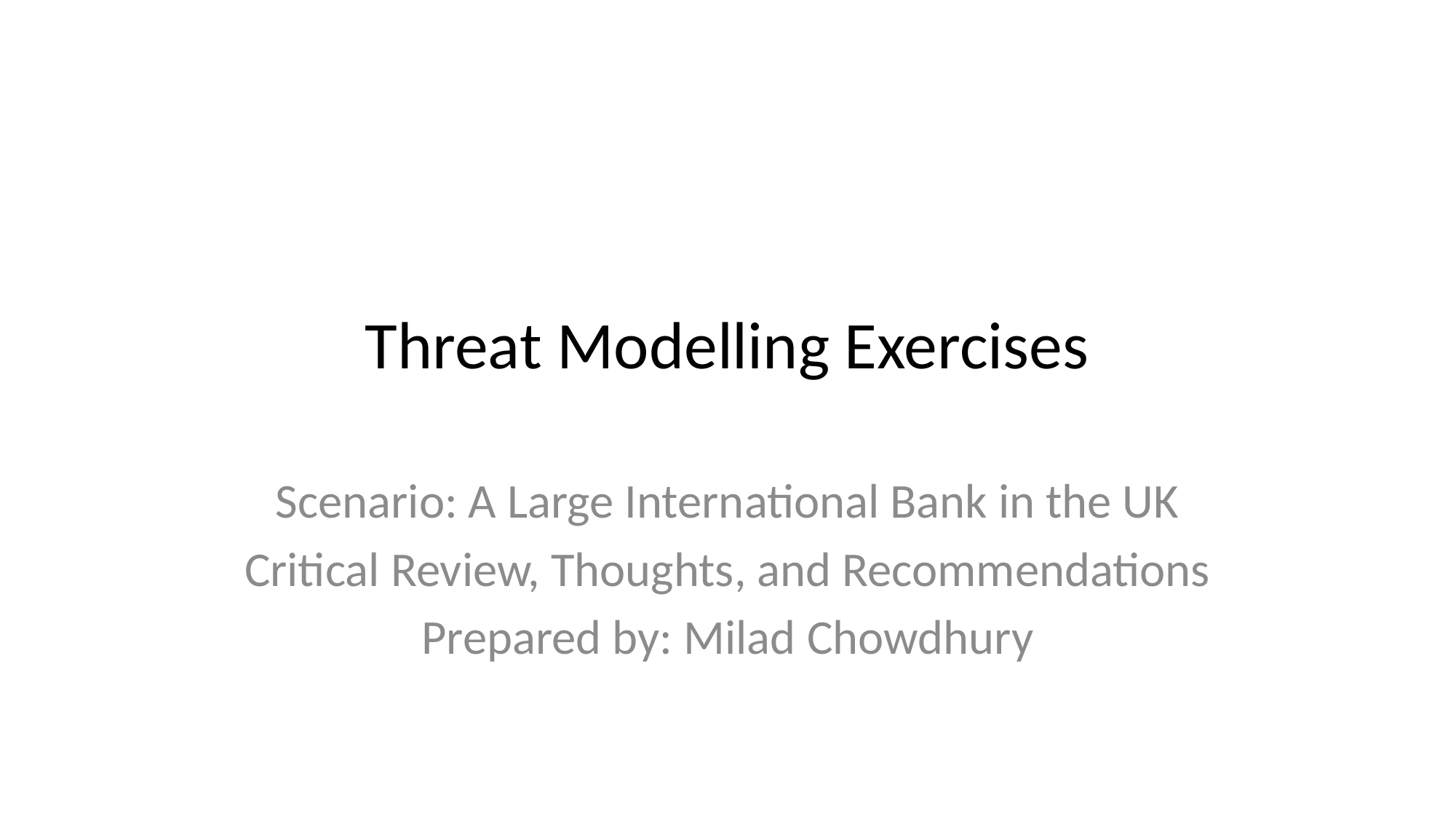

# Threat Modelling Exercises
Scenario: A Large International Bank in the UK
Critical Review, Thoughts, and Recommendations
Prepared by: Milad Chowdhury